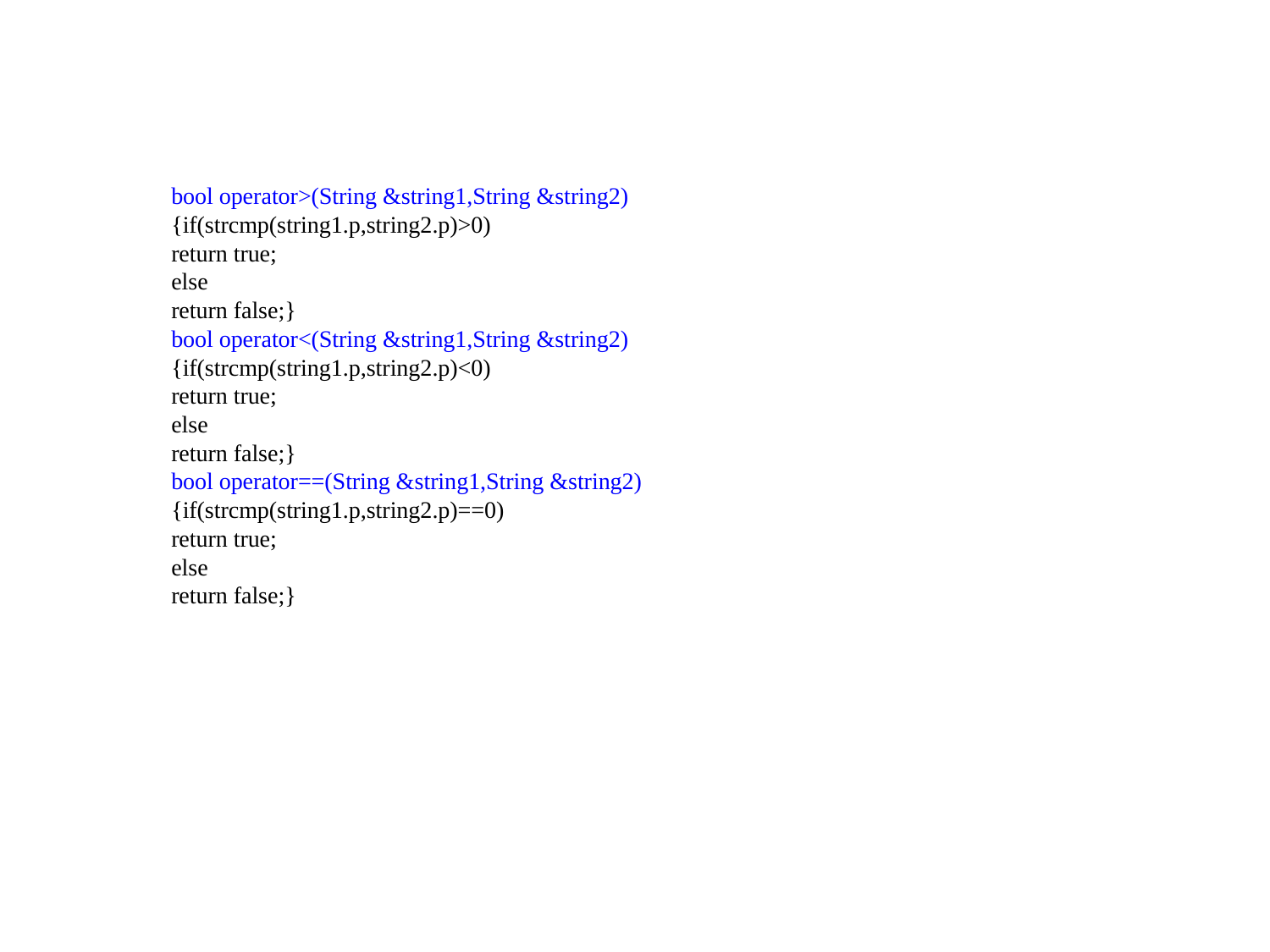

bool operator>(String &string1,String &string2)
{if(strcmp(string1.p,string2.p)>0)
return true;
else
return false;}
bool operator<(String &string1,String &string2)
{if(strcmp(string1.p,string2.p)<0)
return true;
else
return false;}
bool operator==(String &string1,String &string2)
{if(strcmp(string1.p,string2.p)==0)
return true;
else
return false;}